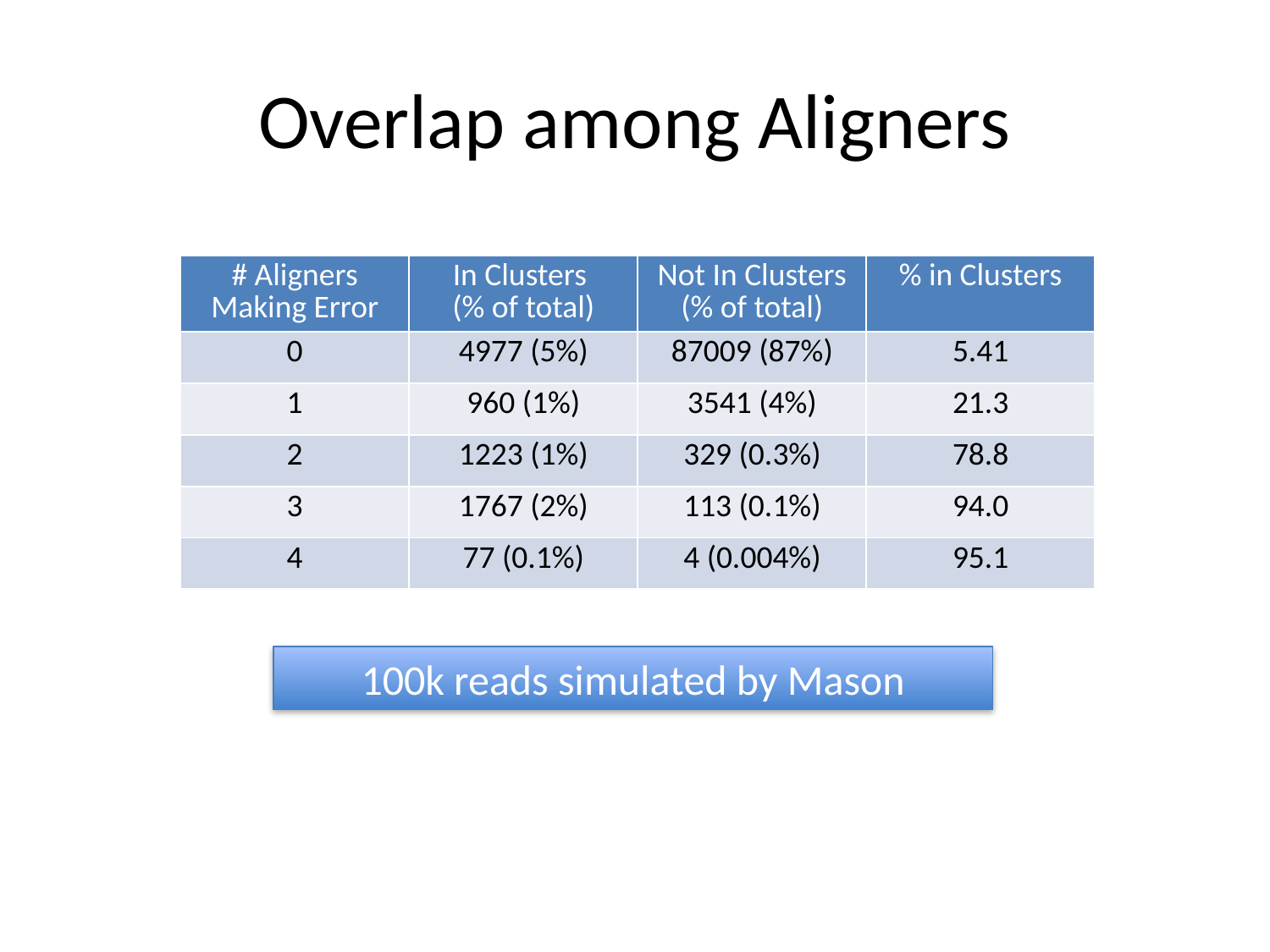

# Overlap among Aligners
| # Aligners Making Error | In Clusters (% of total) | Not In Clusters (% of total) | % in Clusters |
| --- | --- | --- | --- |
| 0 | 4977 (5%) | 87009 (87%) | 5.41 |
| 1 | 960 (1%) | 3541 (4%) | 21.3 |
| 2 | 1223 (1%) | 329 (0.3%) | 78.8 |
| 3 | 1767 (2%) | 113 (0.1%) | 94.0 |
| 4 | 77 (0.1%) | 4 (0.004%) | 95.1 |
100k reads simulated by Mason